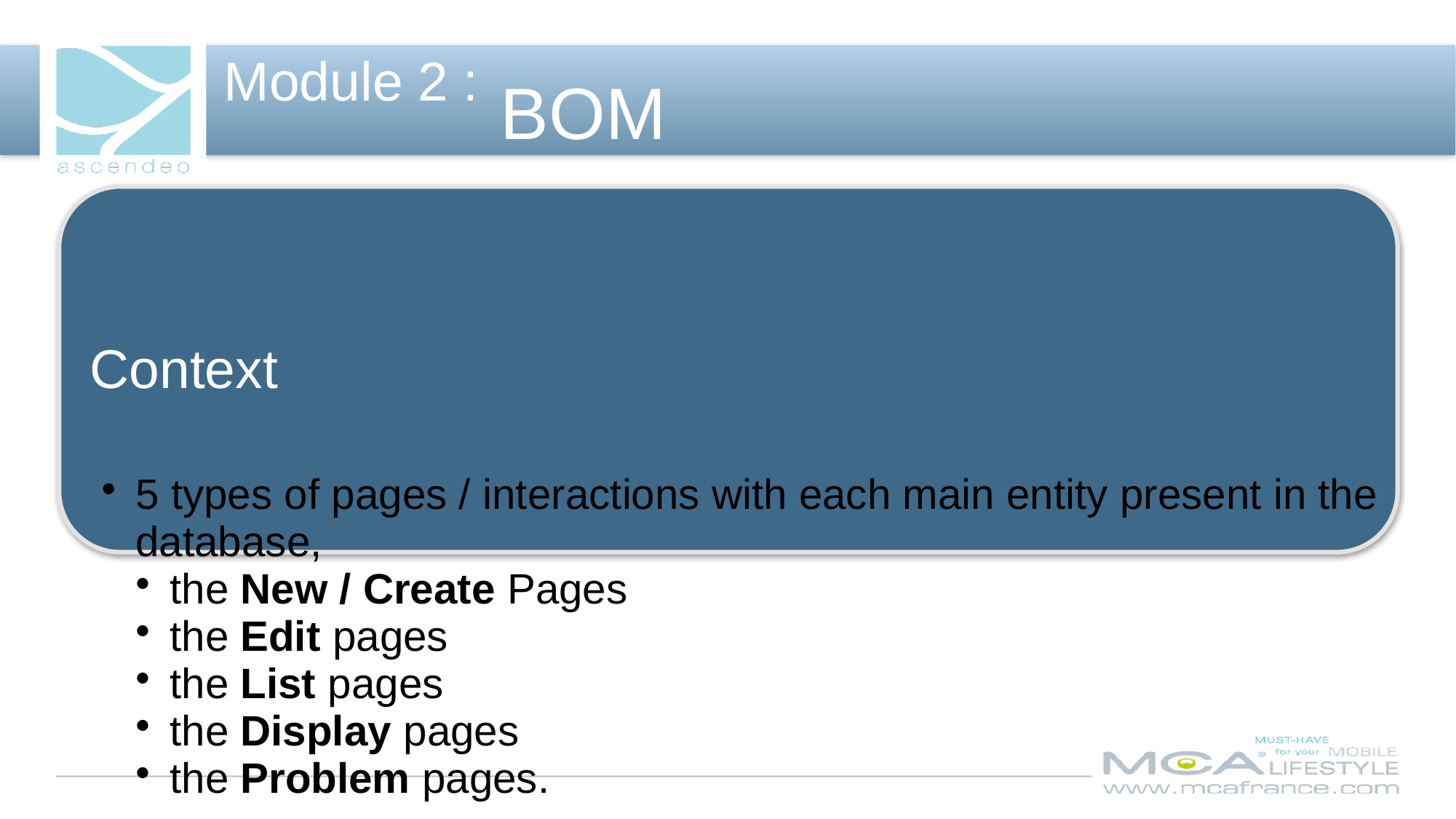

Module 2 :
BOM
Context
5 types of pages / interactions with each main entity present in the database,
the Problem pages.
the Display pages
the List pages
the Edit pages
the New / Create Pages